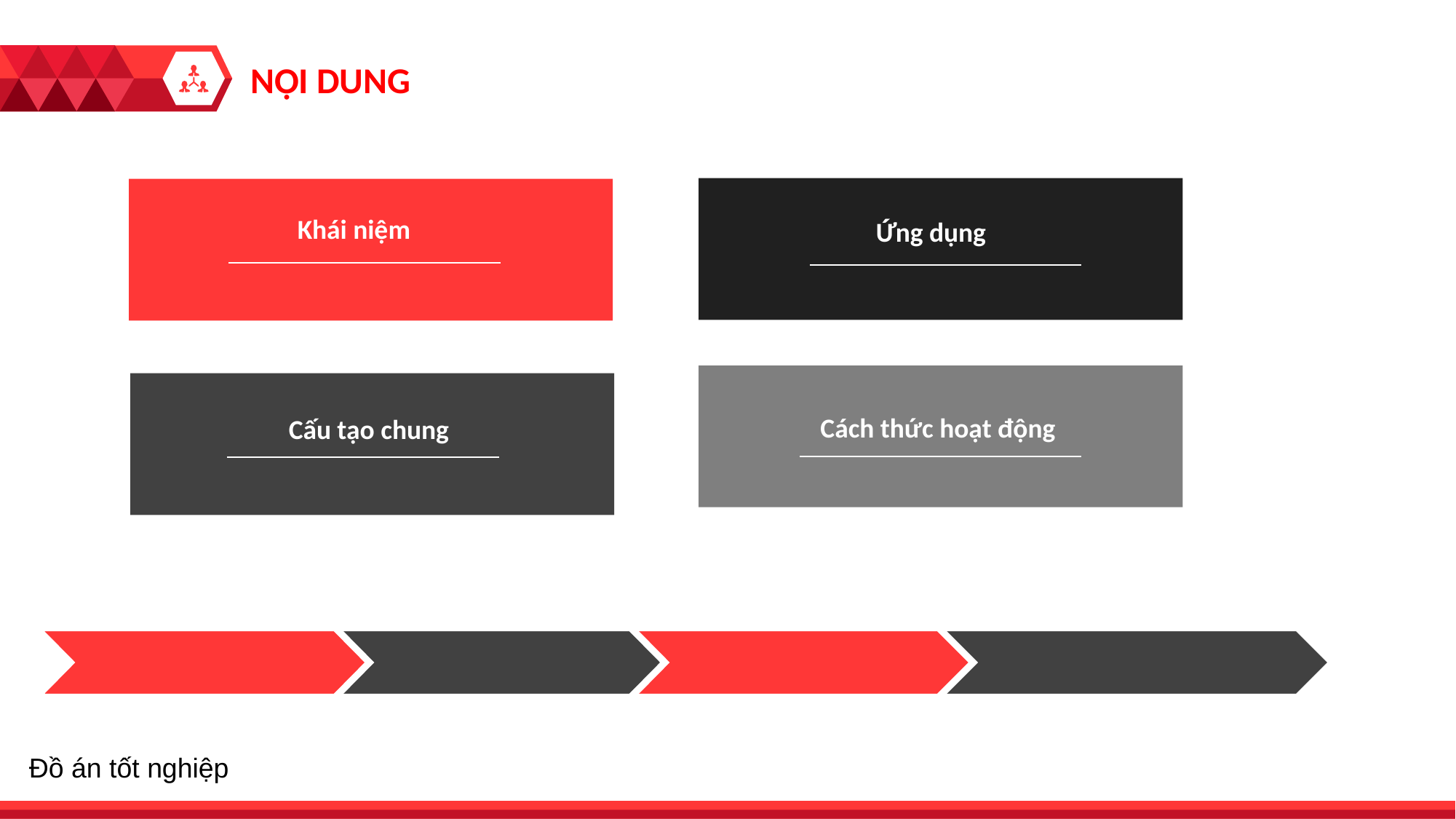

NỘI DUNG

Ứng dụng

Khái niệm

Cách thức hoạt động

Cấu tạo chung

Đồ án tốt nghiệp